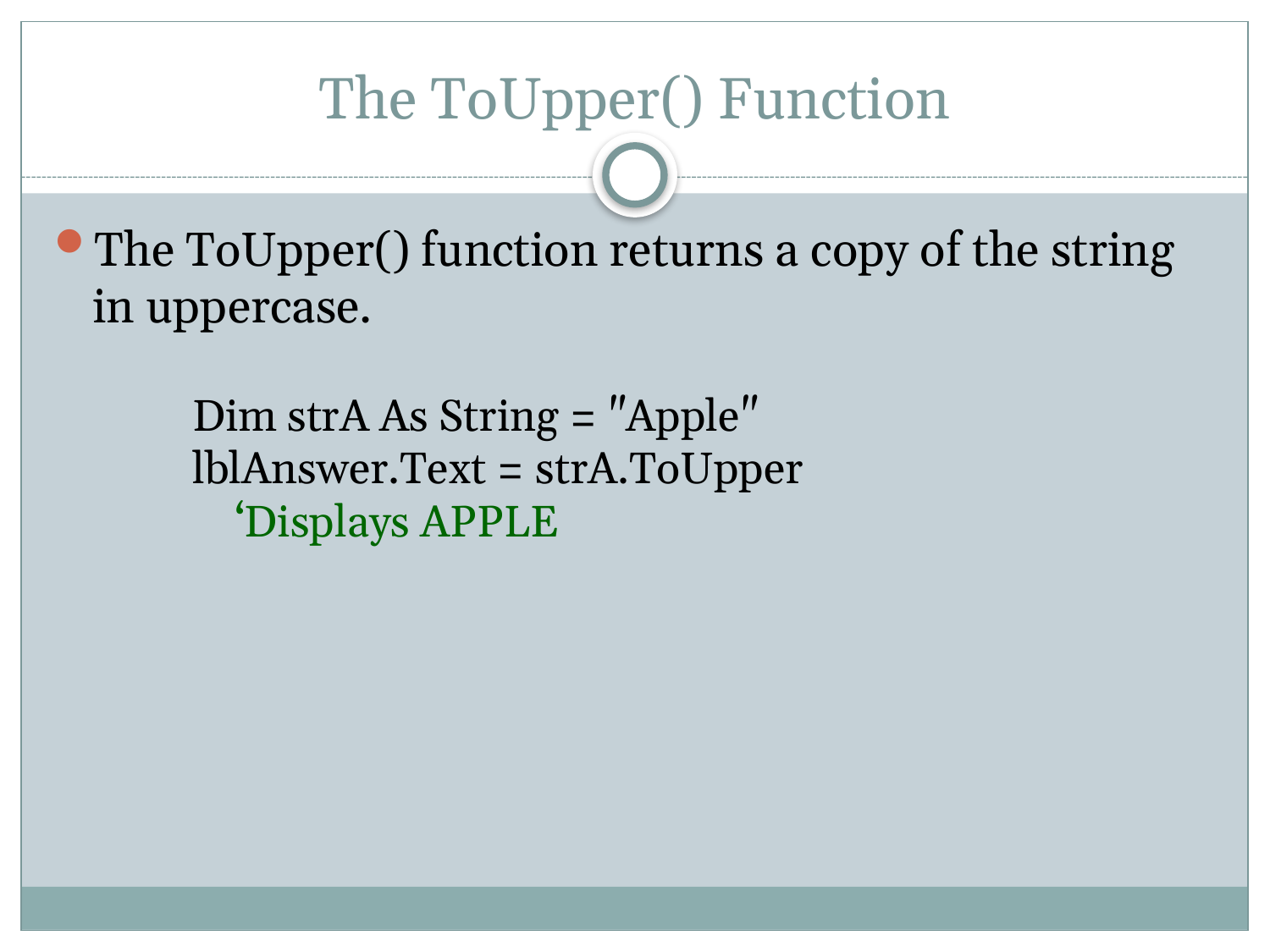

# The ToUpper() Function
The ToUpper() function returns a copy of the string in uppercase.

        Dim strA As String = "Apple"
        lblAnswer.Text = strA.ToUpper
	‘Displays APPLE